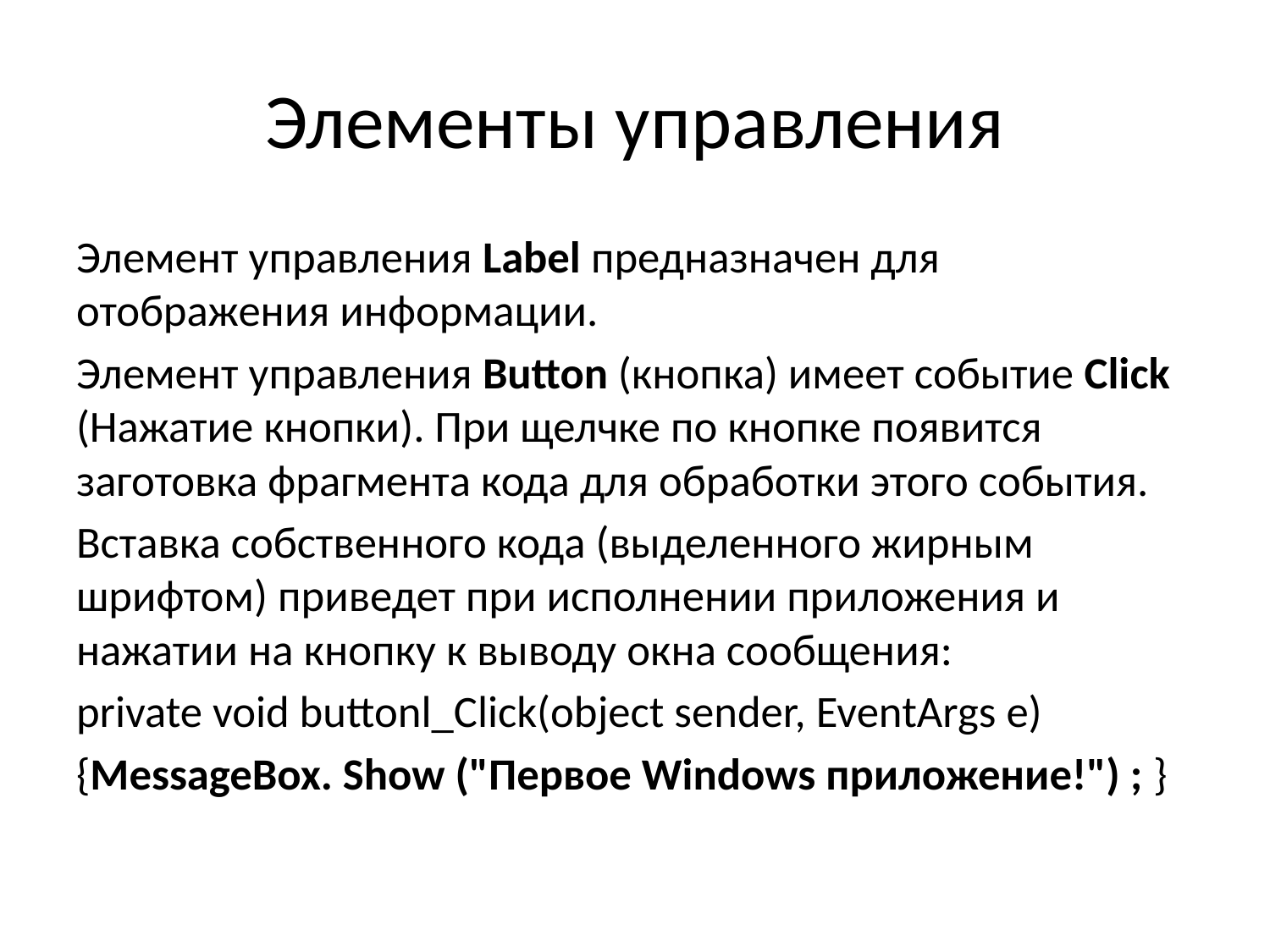

# Элементы управления
Элемент управления Label предназначен для отображения информации.
Элемент управления Button (кнопка) имеет событие Click (Нажатие кнопки). При щелчке по кнопке появится заготовка фрагмента кода для обработки этого события.
Вставка собственного кода (выделенного жирным шрифтом) приведет при исполнении приложения и нажатии на кнопку к выводу окна сообщения:
private void buttonl_Click(object sender, EventArgs e)
{MessageBox. Show ("Первое Windows приложение!") ; }